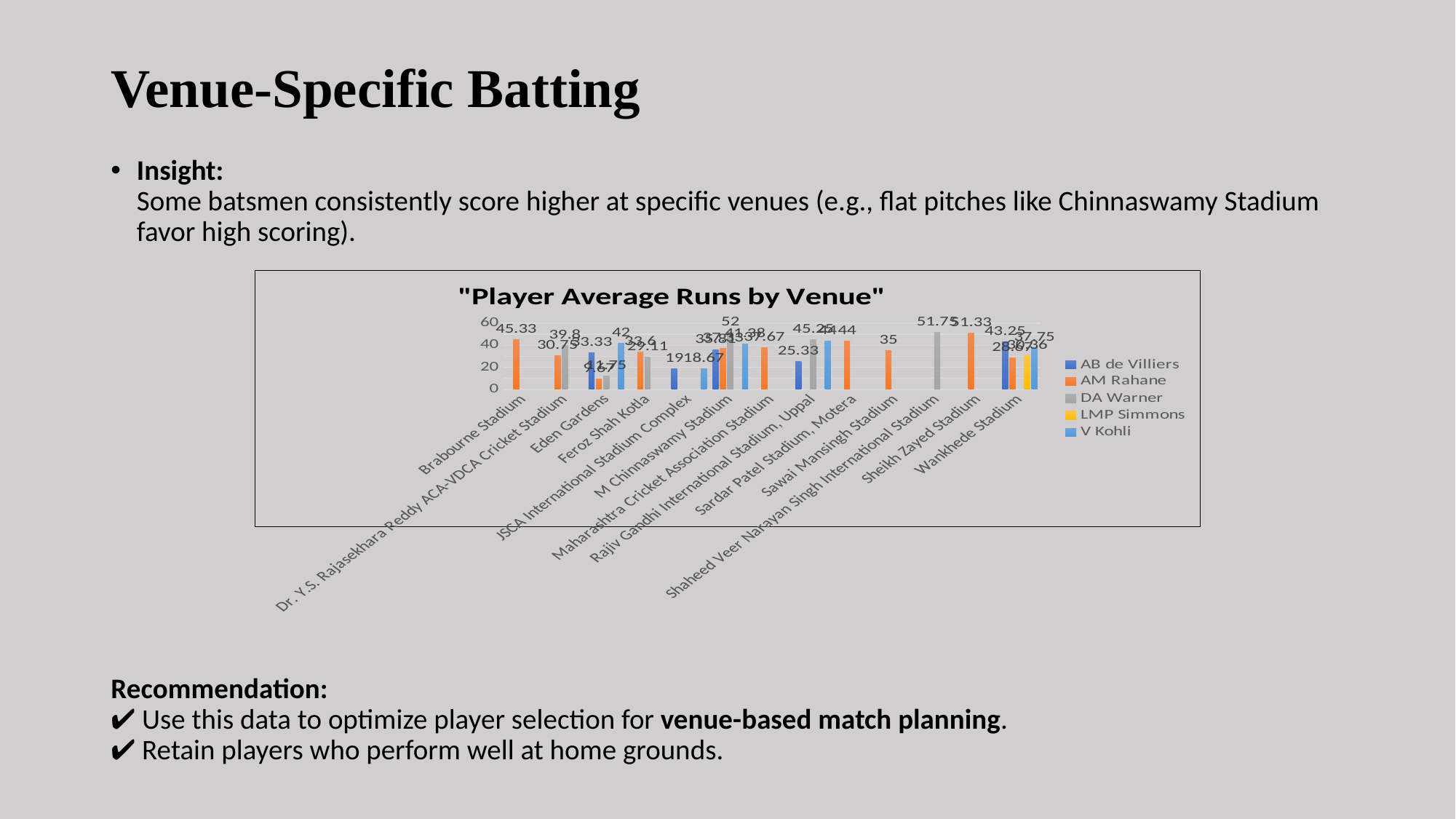

# Venue-Specific Batting
Insight:
Some batsmen consistently score higher at specific venues (e.g., flat pitches like Chinnaswamy Stadium favor high scoring).

Recommendation:
✔ Use this data to optimize player selection for venue-based match planning.
✔ Retain players who perform well at home grounds.

### Chart: "Player Average Runs by Venue"

| Category | AB de Villiers | AM Rahane | DA Warner | LMP Simmons | V Kohli |
|---|---|---|---|---|---|
| Brabourne Stadium | None | 45.33 | None | None | None |
| Dr. Y.S. Rajasekhara Reddy ACA-VDCA Cricket Stadium | None | 30.75 | 39.8 | None | None |
| Eden Gardens | 33.33 | 9.67 | 11.75 | None | 42.0 |
| Feroz Shah Kotla | None | 33.6 | 29.11 | None | None |
| JSCA International Stadium Complex | 19.0 | None | None | None | 18.67 |
| M Chinnaswamy Stadium | 35.81 | 37.33 | 52.0 | None | 41.38 |
| Maharashtra Cricket Association Stadium | None | 37.67 | None | None | None |
| Rajiv Gandhi International Stadium, Uppal | 25.33 | None | 45.25 | None | 44.0 |
| Sardar Patel Stadium, Motera | None | 44.0 | None | None | None |
| Sawai Mansingh Stadium | None | 35.0 | None | None | None |
| Shaheed Veer Narayan Singh International Stadium | None | None | 51.75 | None | None |
| Sheikh Zayed Stadium | None | 51.33 | None | None | None |
| Wankhede Stadium | 43.25 | 28.67 | None | 30.36 | 37.75 |